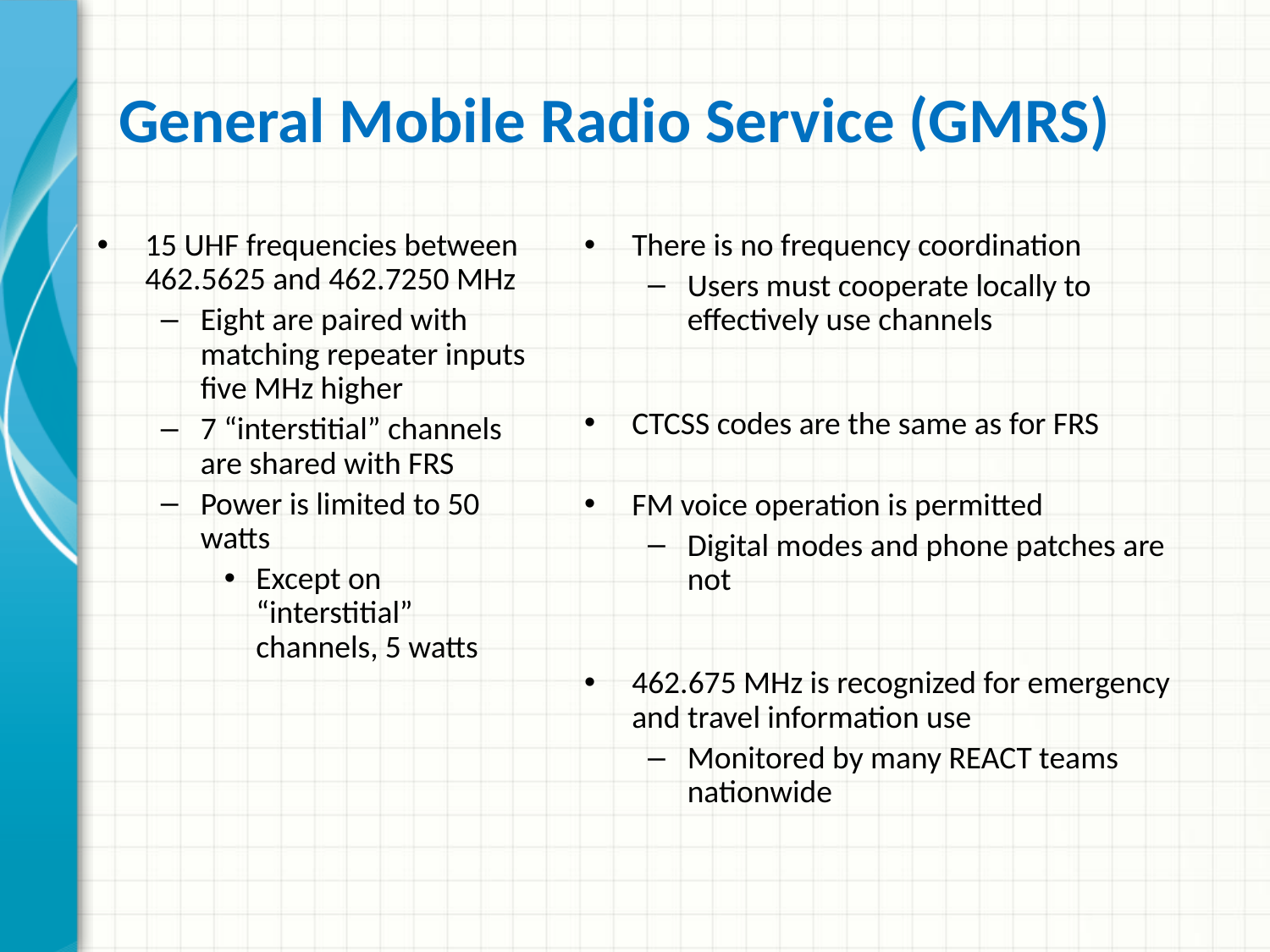

# General Mobile Radio Service (GMRS)
15 UHF frequencies between 462.5625 and 462.7250 MHz
Eight are paired with matching repeater inputs five MHz higher
7 “interstitial” channels are shared with FRS
Power is limited to 50 watts
Except on “interstitial” channels, 5 watts
There is no frequency coordination
Users must cooperate locally to effectively use channels

CTCSS codes are the same as for FRS

FM voice operation is permitted
Digital modes and phone patches are not

462.675 MHz is recognized for emergency and travel information use
Monitored by many REACT teams nationwide